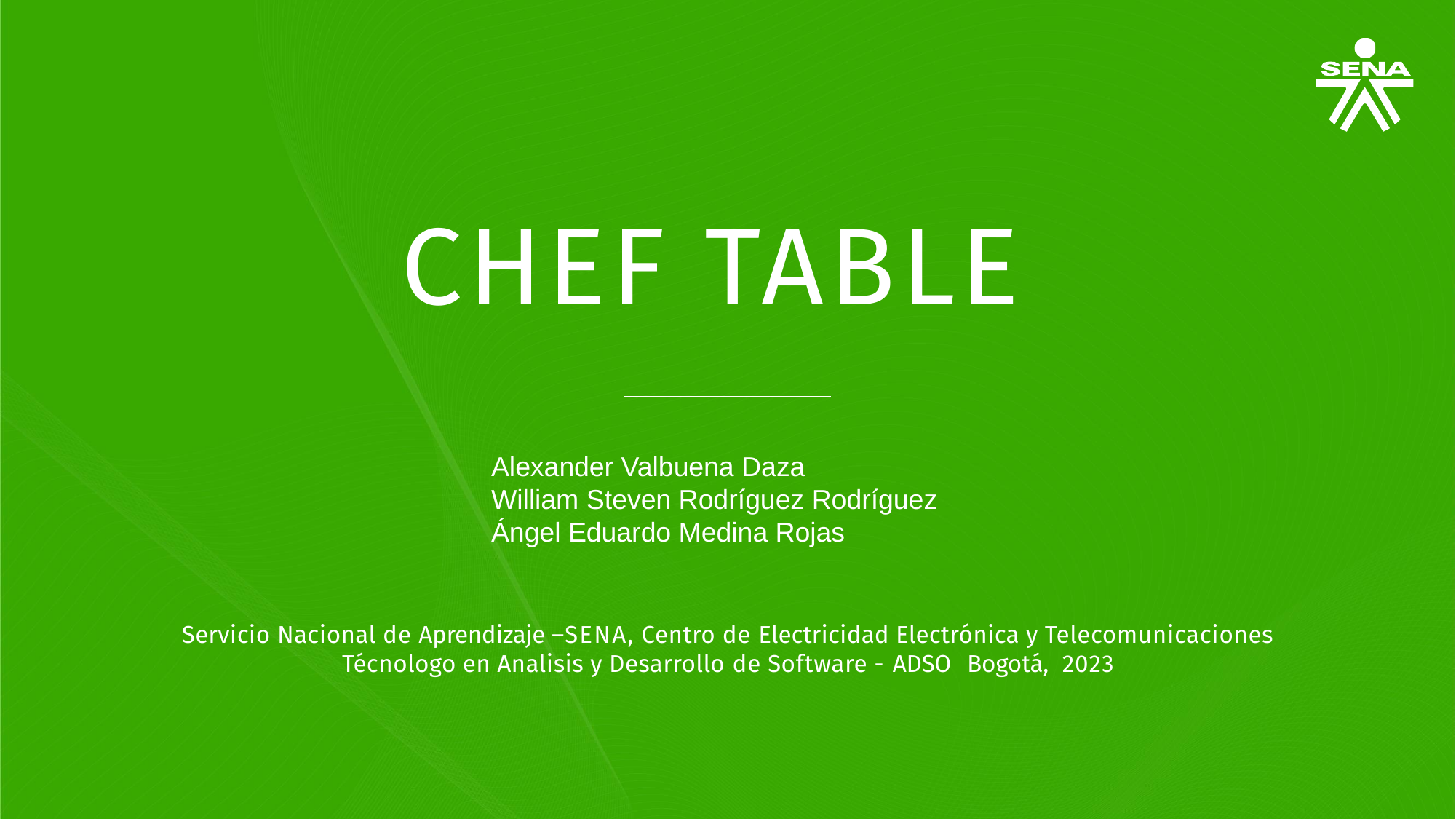

# CHEF TABLE

Alexander Valbuena Daza
William Steven Rodríguez Rodríguez
Ángel Eduardo Medina Rojas

Servicio Nacional de Aprendizaje –SENA, Centro de Electricidad Electrónica y Telecomunicaciones
Técnologo en Analisis y Desarrollo de Software - ADSO  Bogotá,  2023